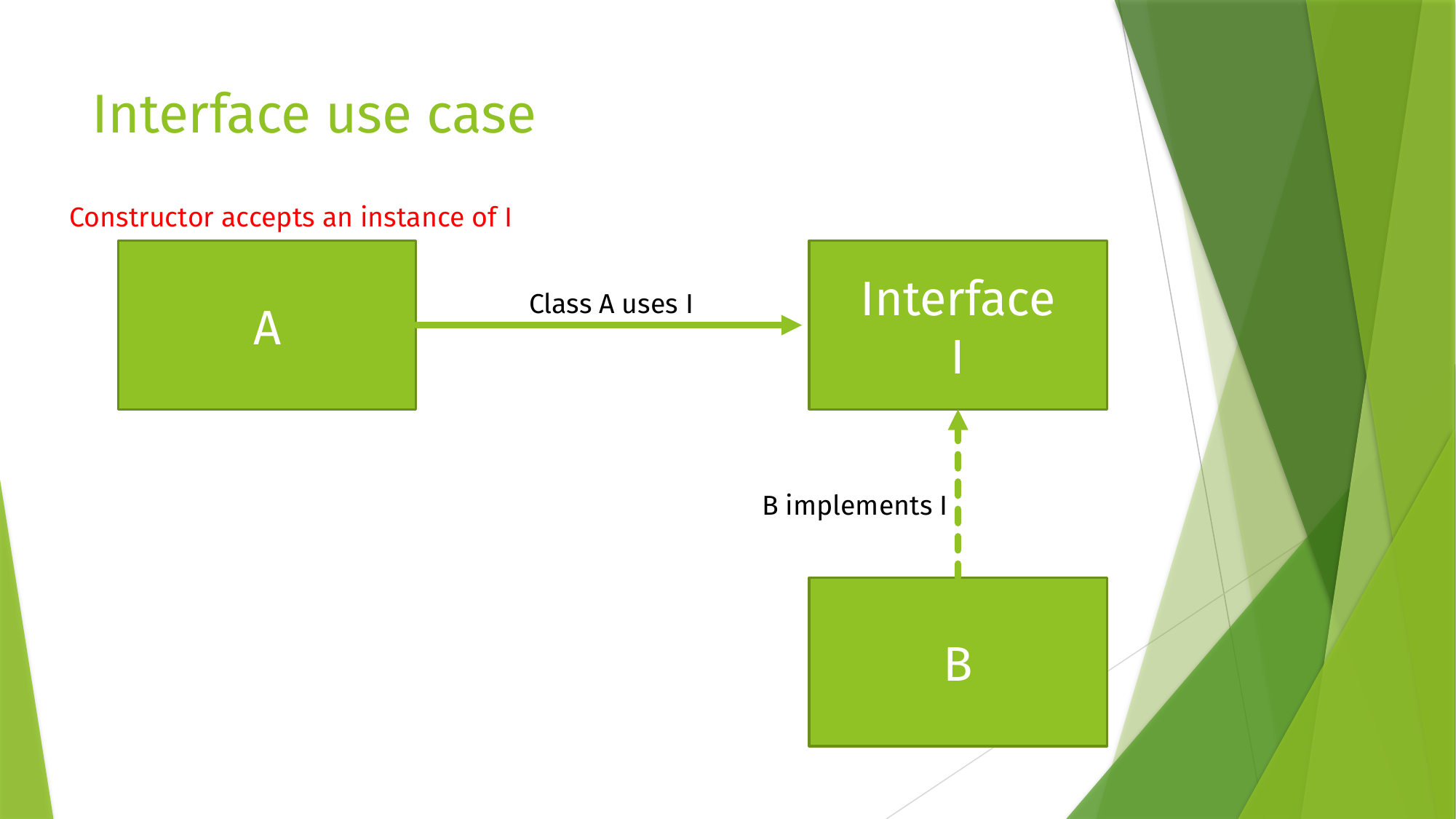

# Interface use case
Constructor accepts an instance of I
A
Interface
I
Class A uses I
B implements I
B